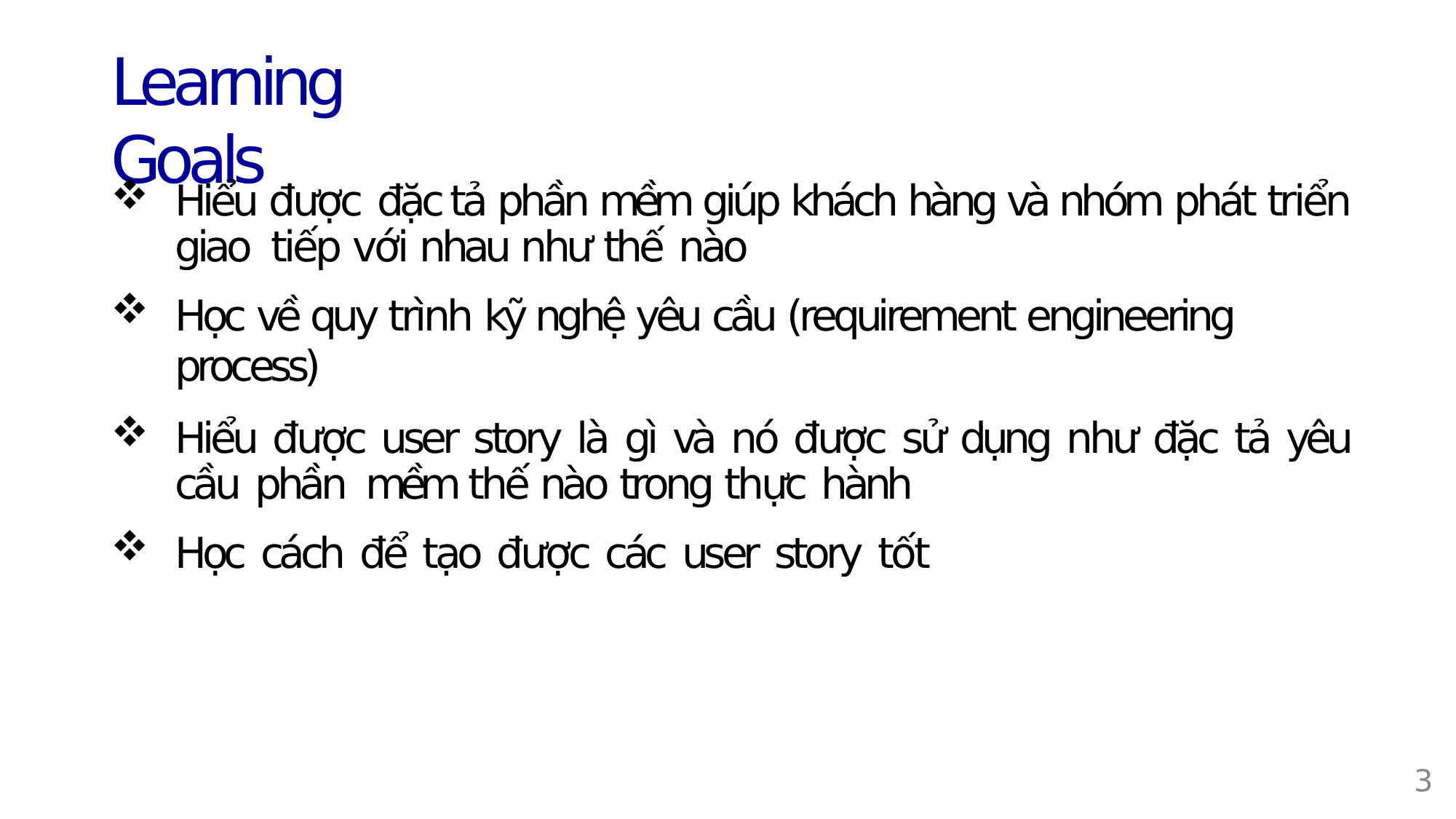

# Learning Goals
Hiểu được đặc tả phần mềm giúp khách hàng và nhóm phát triển giao  tiếp với nhau như thế nào
Học về quy trình kỹ nghệ yêu cầu (requirement engineering process)
Hiểu được user story là gì và nó được sử dụng như đặc tả yêu cầu phần  mềm thế nào trong thực hành
Học cách để tạo được các user story tốt
3